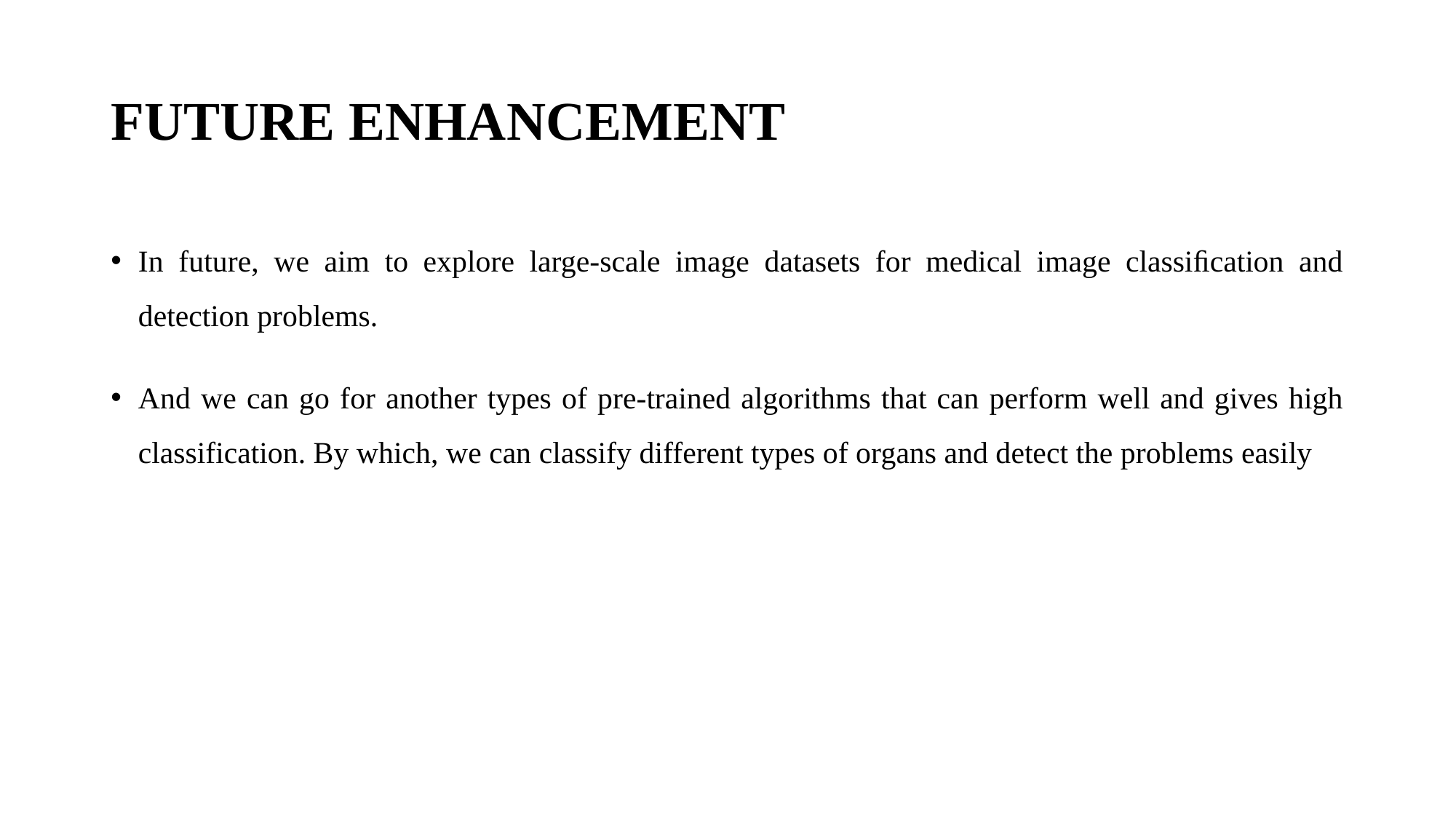

# FUTURE ENHANCEMENT
In future, we aim to explore large-scale image datasets for medical image classiﬁcation and detection problems.
And we can go for another types of pre-trained algorithms that can perform well and gives high classification. By which, we can classify different types of organs and detect the problems easily